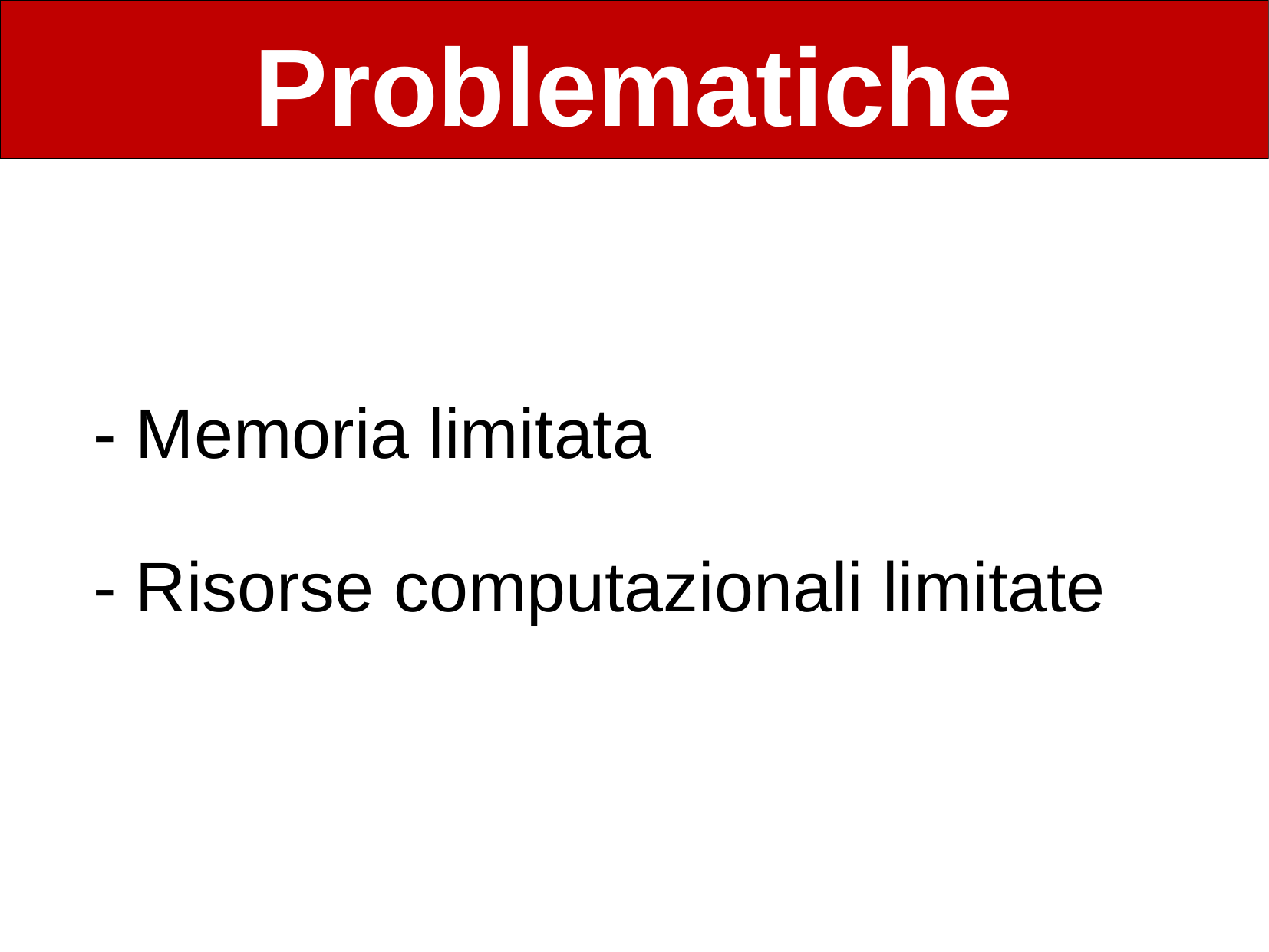

Problematiche
- Memoria limitata

- Risorse computazionali limitate